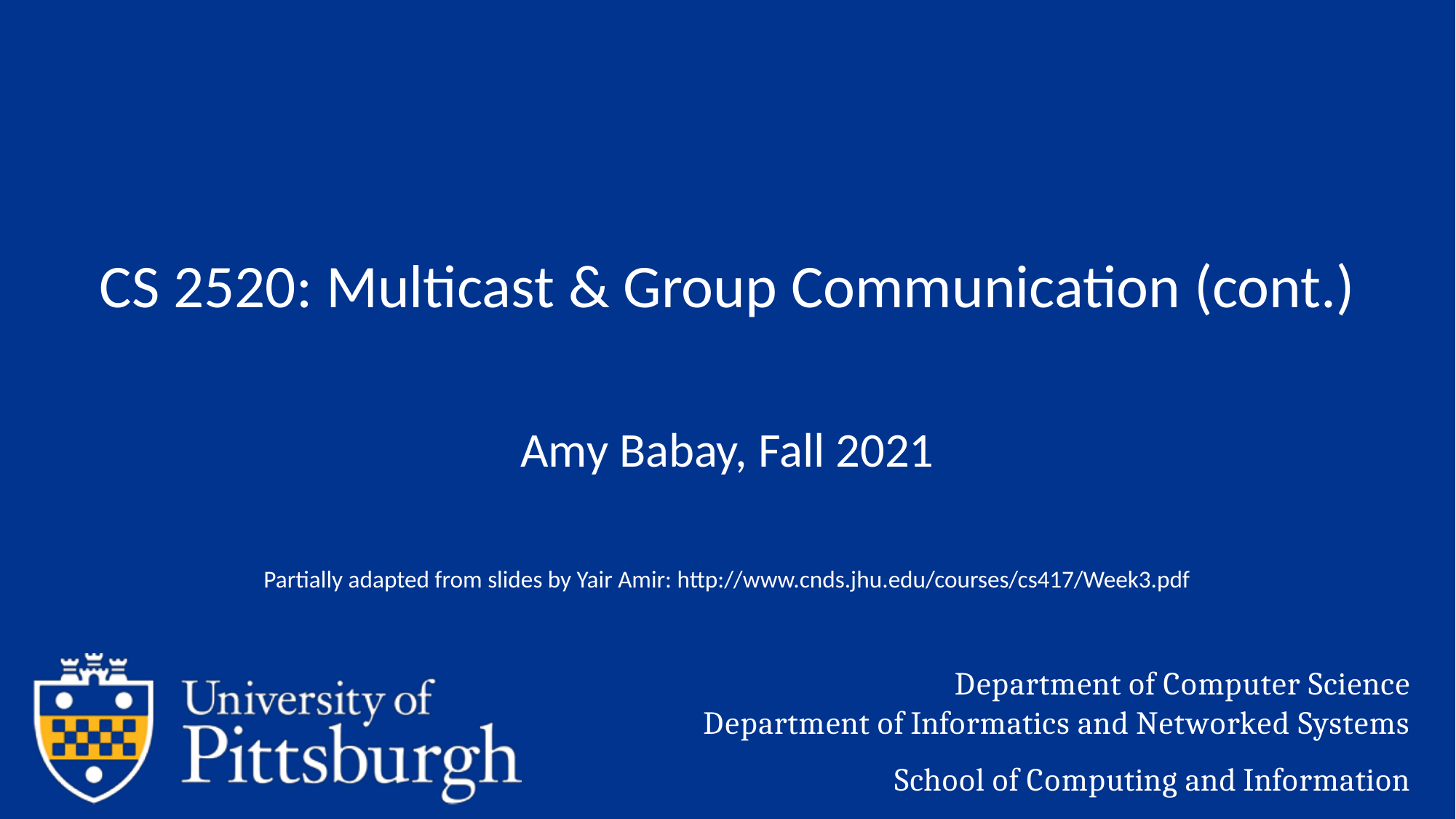

CS 2520: Multicast & Group Communication (cont.)
Amy Babay, Fall 2021
Partially adapted from slides by Yair Amir: http://www.cnds.jhu.edu/courses/cs417/Week3.pdf